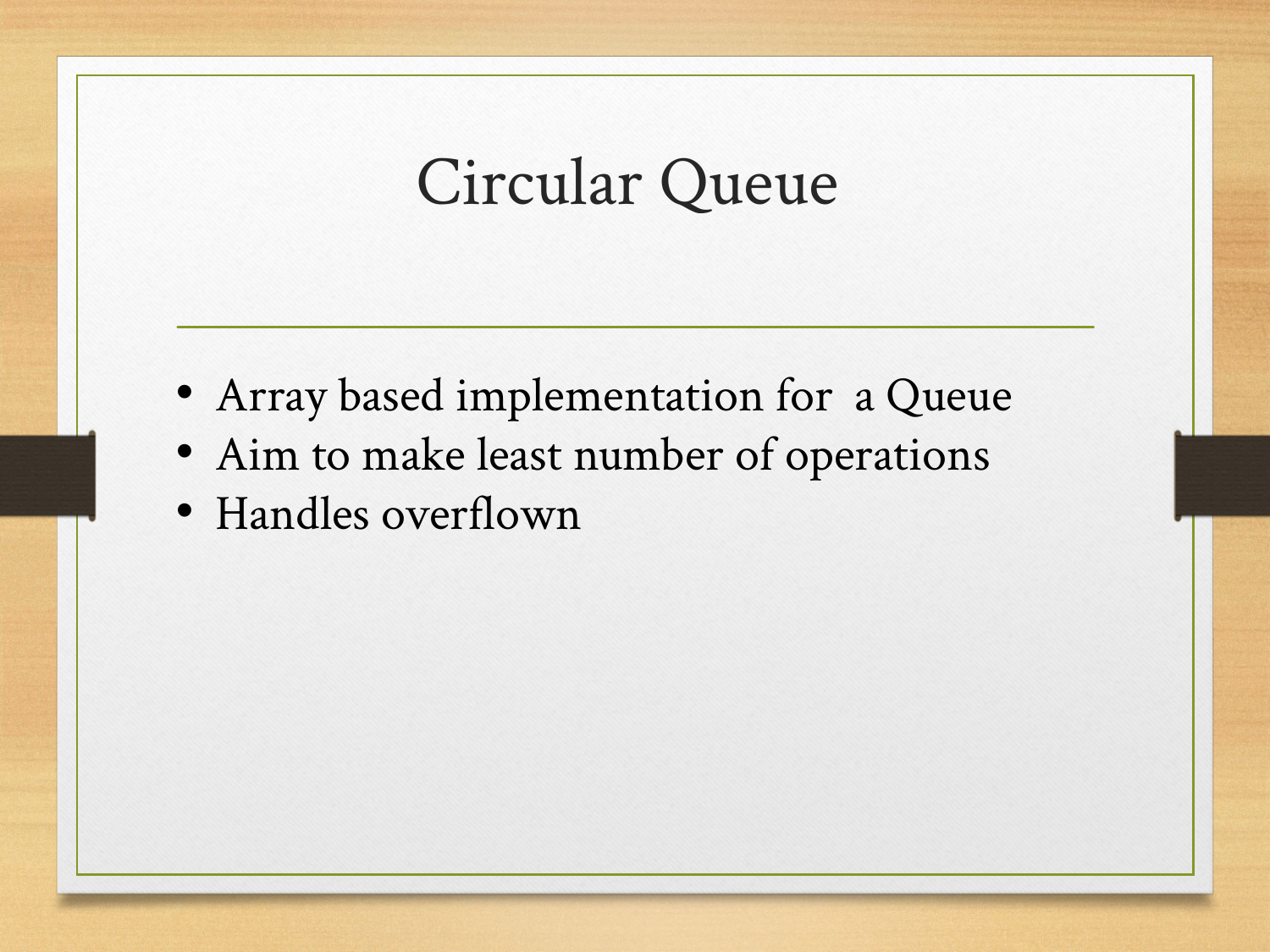

# Circular Queue
Array based implementation for  a Queue
Aim to make least number of operations
Handles overflown